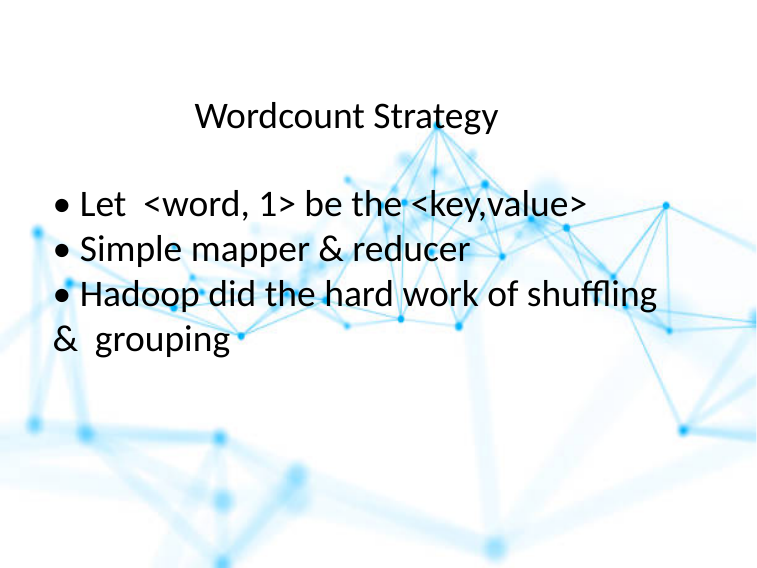

Wordcount Strategy
• Let  <word, 1> be the <key,value>
• Simple mapper & reducer
• Hadoop did the hard work of shuffling &  grouping